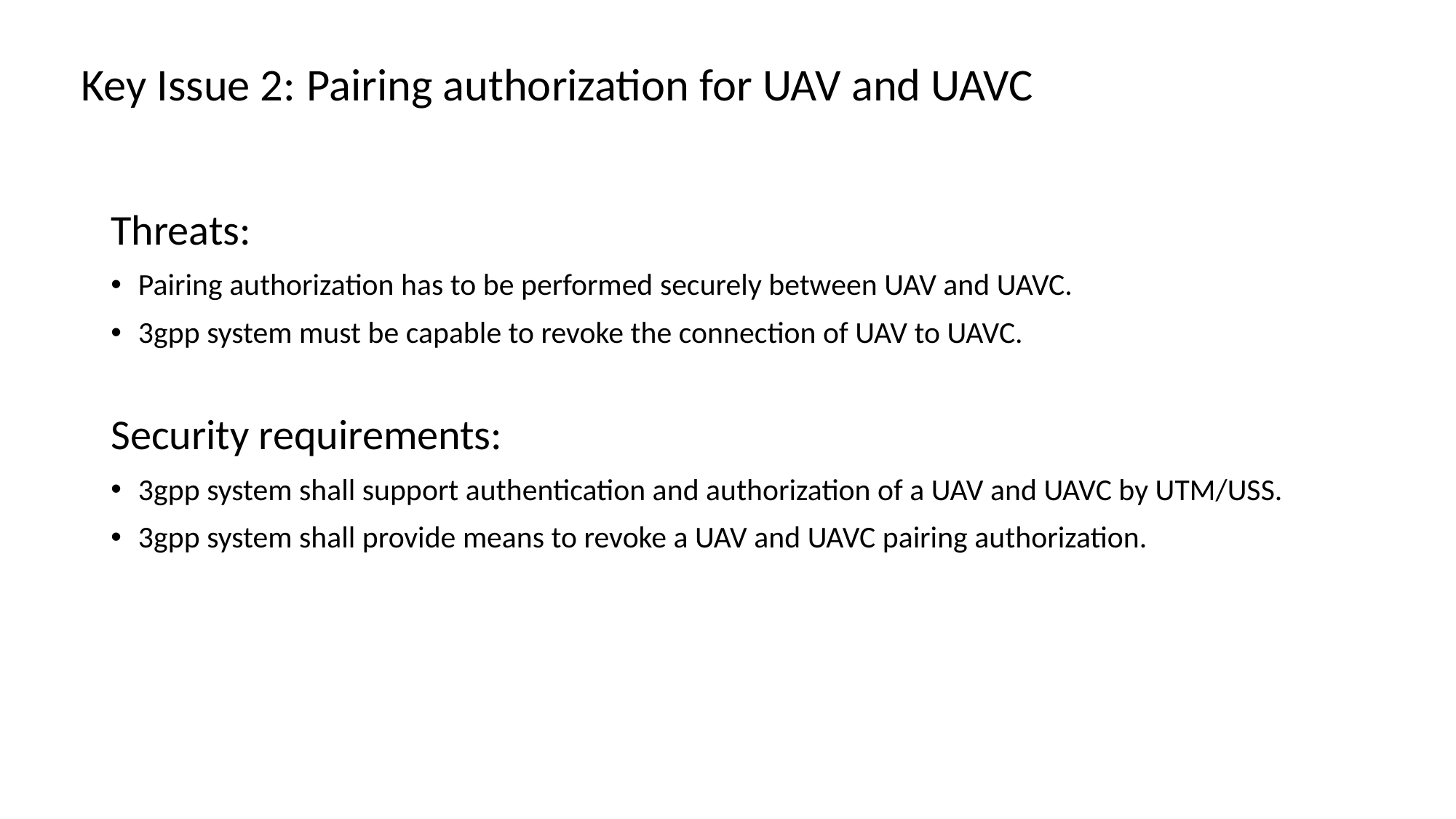

# Key Issue 2: Pairing authorization for UAV and UAVC
Threats:
Pairing authorization has to be performed securely between UAV and UAVC.
3gpp system must be capable to revoke the connection of UAV to UAVC.

Security requirements:
3gpp system shall support authentication and authorization of a UAV and UAVC by UTM/USS.
3gpp system shall provide means to revoke a UAV and UAVC pairing authorization.